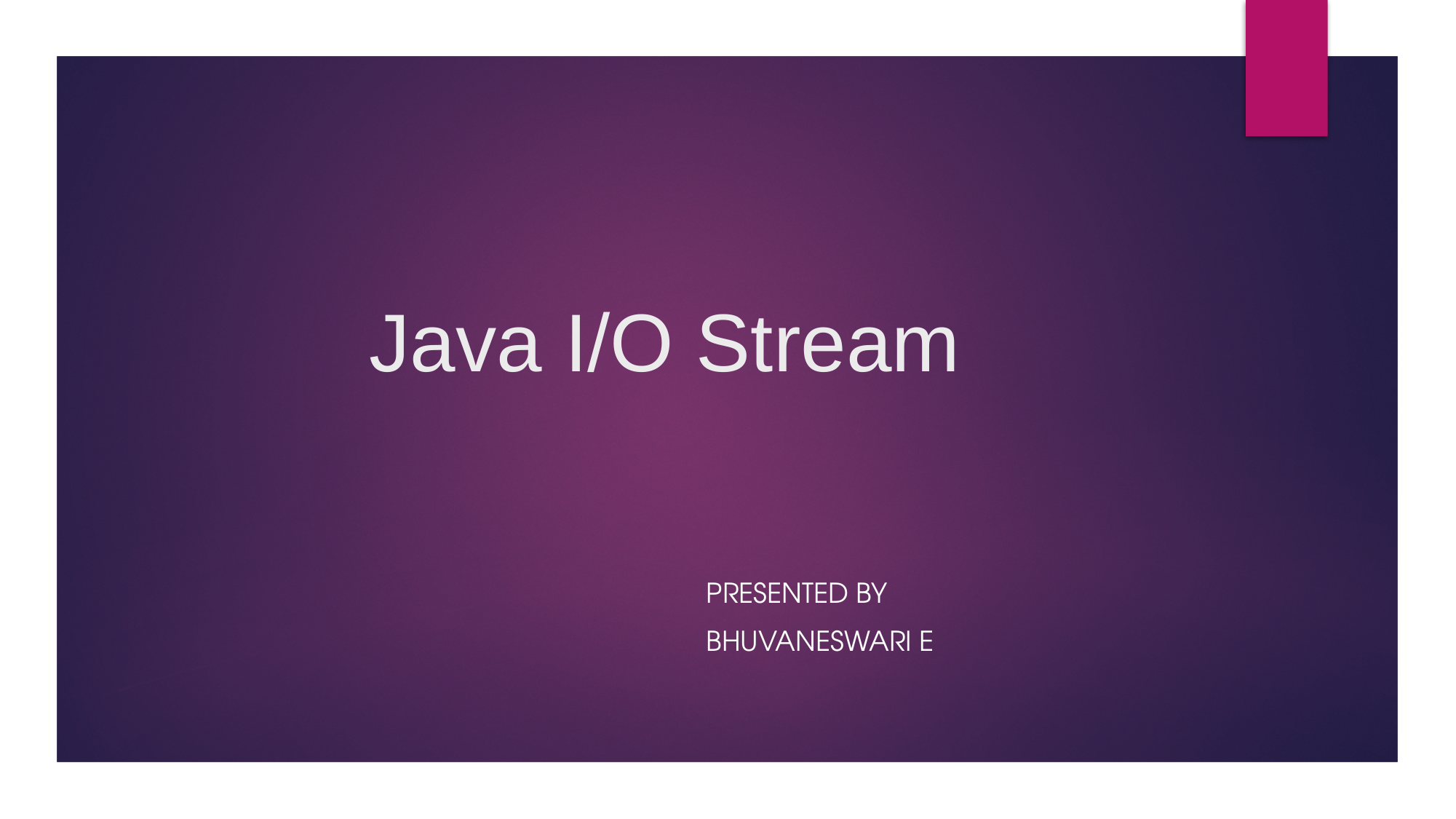

# Java I/O Stream
                                                                         Presented by
                                                                         Bhuvaneswari E